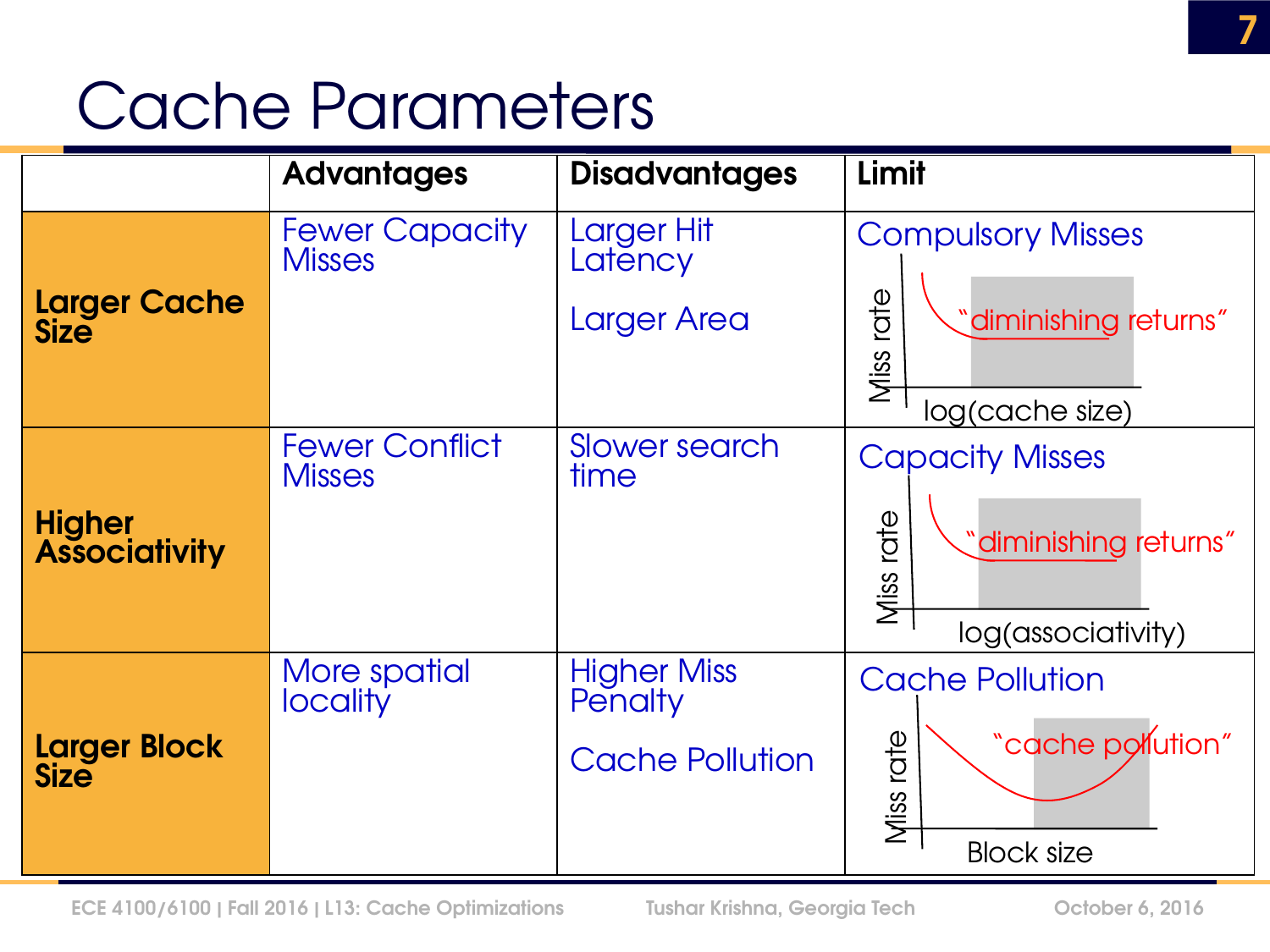

7
# Cache Parameters
|  | Advantages | Disadvantages | Limit |
| --- | --- | --- | --- |
| Larger Cache Size | Fewer Capacity Misses | Larger Hit Latency Larger Area |  |
| Higher Associativity | Fewer Conflict Misses | Slower search time |  |
| Larger Block Size | More spatial locality | Higher Miss Penalty Cache Pollution |  |
Compulsory Misses

“diminishing returns”
Miss rate

log(cache size)

Capacity Misses

“diminishing returns”
Miss rate

log(associativity)

Cache Pollution

“cache pollution”

Miss rate
Block size

ECE 4100/6100 | Fall 2016 | L13: Cache Optimizations               Tushar Krishna, Georgia Tech
October 6, 2016